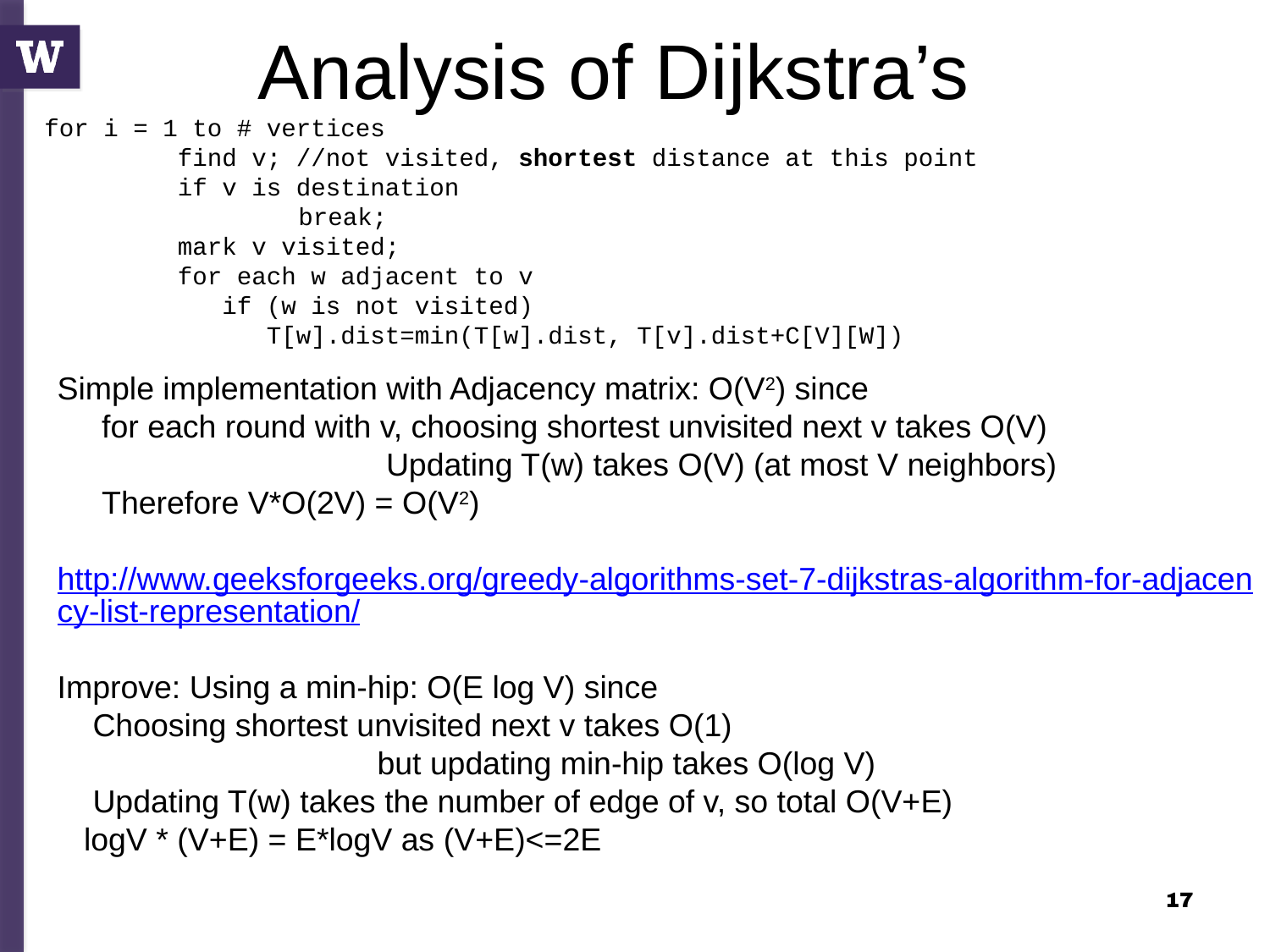

# Analysis of Dijkstra’s
for i = 1 to # vertices
         find v; //not visited, shortest distance at this point
         if v is destination
		break;
         mark v visited;
         for each w adjacent to v
            if (w is not visited)
               T[w].dist=min(T[w].dist, T[v].dist+C[V][W])

Simple implementation with Adjacency matrix: O(V2) since
     for each round with v, choosing shortest unvisited next v takes O(V)
                                     Updating T(w) takes O(V) (at most V neighbors)
     Therefore V*O(2V) = O(V2)

http://www.geeksforgeeks.org/greedy-algorithms-set-7-dijkstras-algorithm-for-adjacency-list-representation/

Improve: Using a min-hip: O(E log V) since
    Choosing shortest unvisited next v takes O(1)
                                    but updating min-hip takes O(log V)
    Updating T(w) takes the number of edge of v, so total O(V+E)
   logV * (V+E) = E*logV as (V+E)<=2E

17